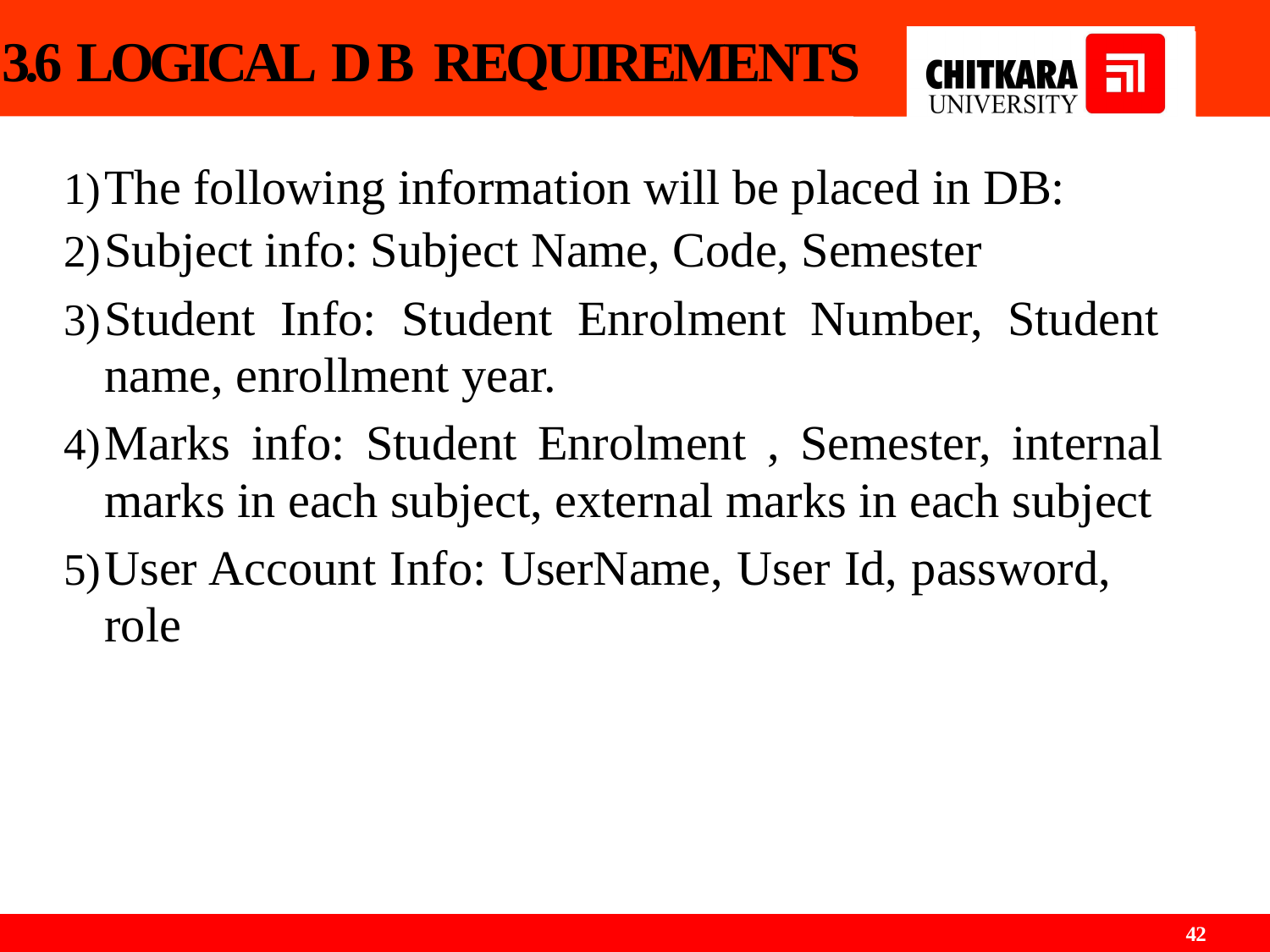

# 3.6 LOGICAL DB REQUIREMENTS
The following information will be placed in DB:
Subject info: Subject Name, Code, Semester
Student Info: Student Enrolment Number, Student name, enrollment year.
Marks info: Student Enrolment , Semester, internal marks in each subject, external marks in each subject
User Account Info: UserName, User Id, password, role
42